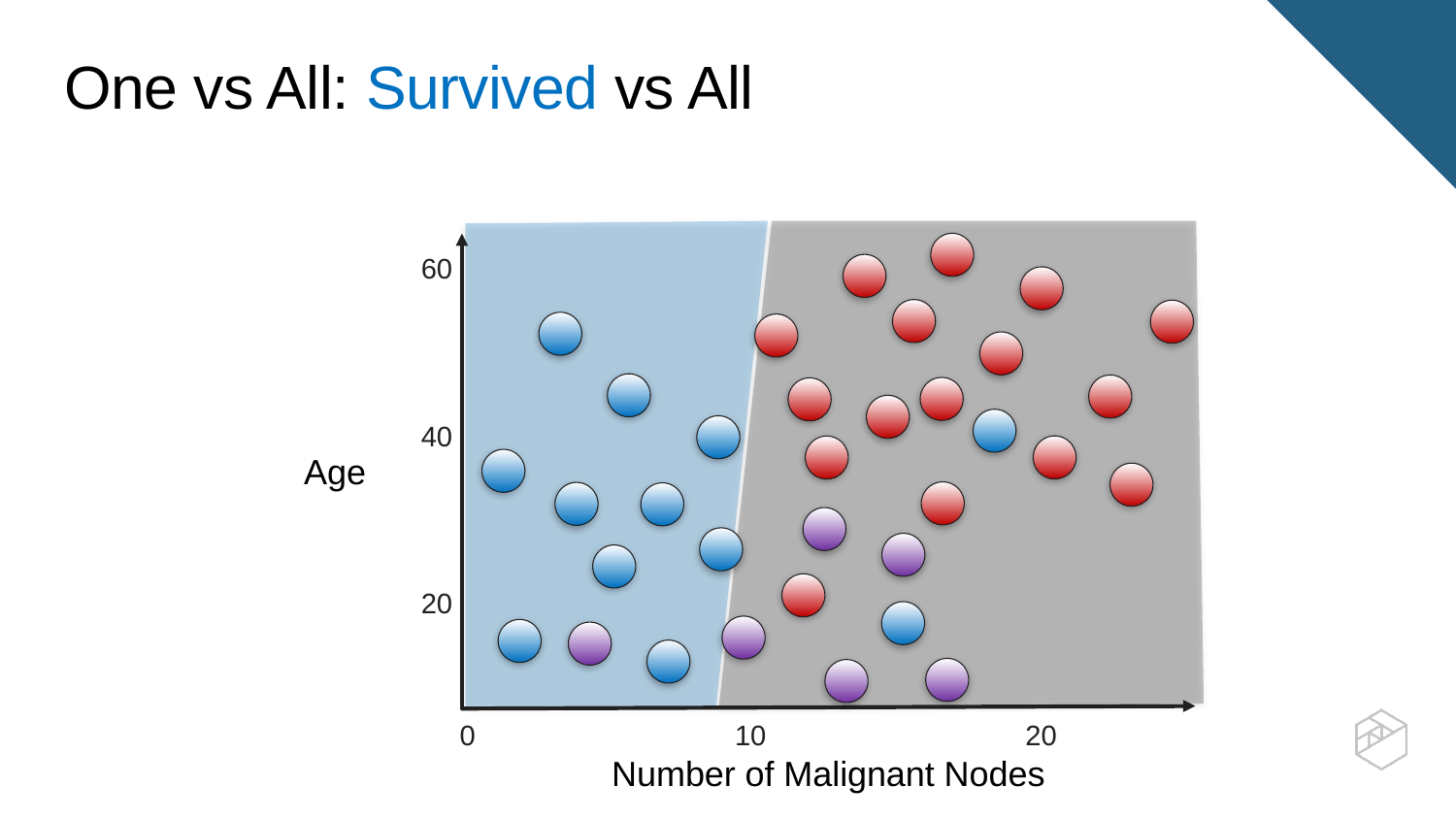

One vs All: Survived vs All

60

40

Age

20

0
10
20
Number of Malignant Nodes